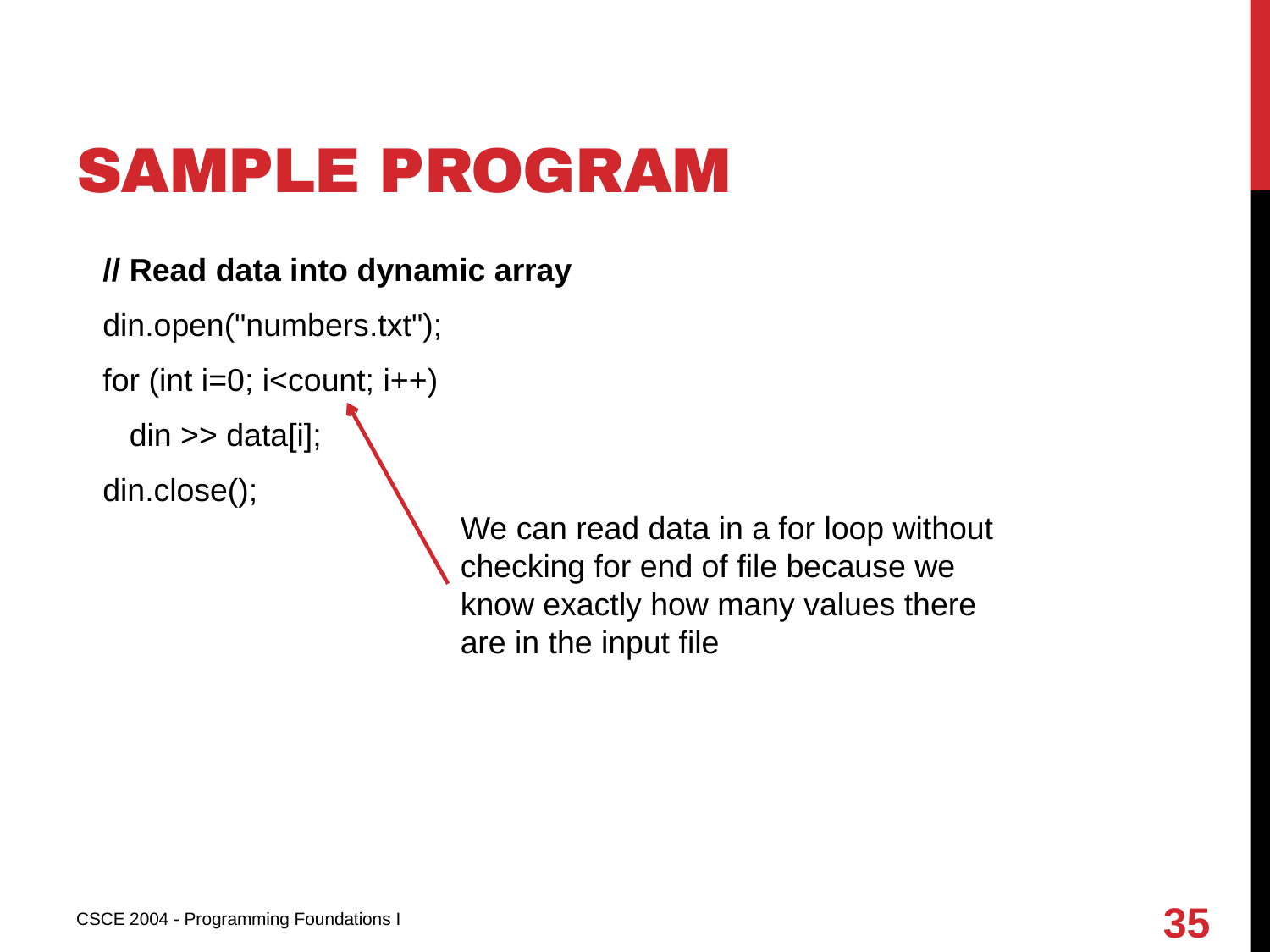

# Sample program
   // Read data into dynamic array
   din.open("numbers.txt");
   for (int i=0; i<count; i++)
      din >> data[i];
   din.close();
We can read data in a for loop without checking for end of file because we know exactly how many values there are in the input file
35
CSCE 2004 - Programming Foundations I